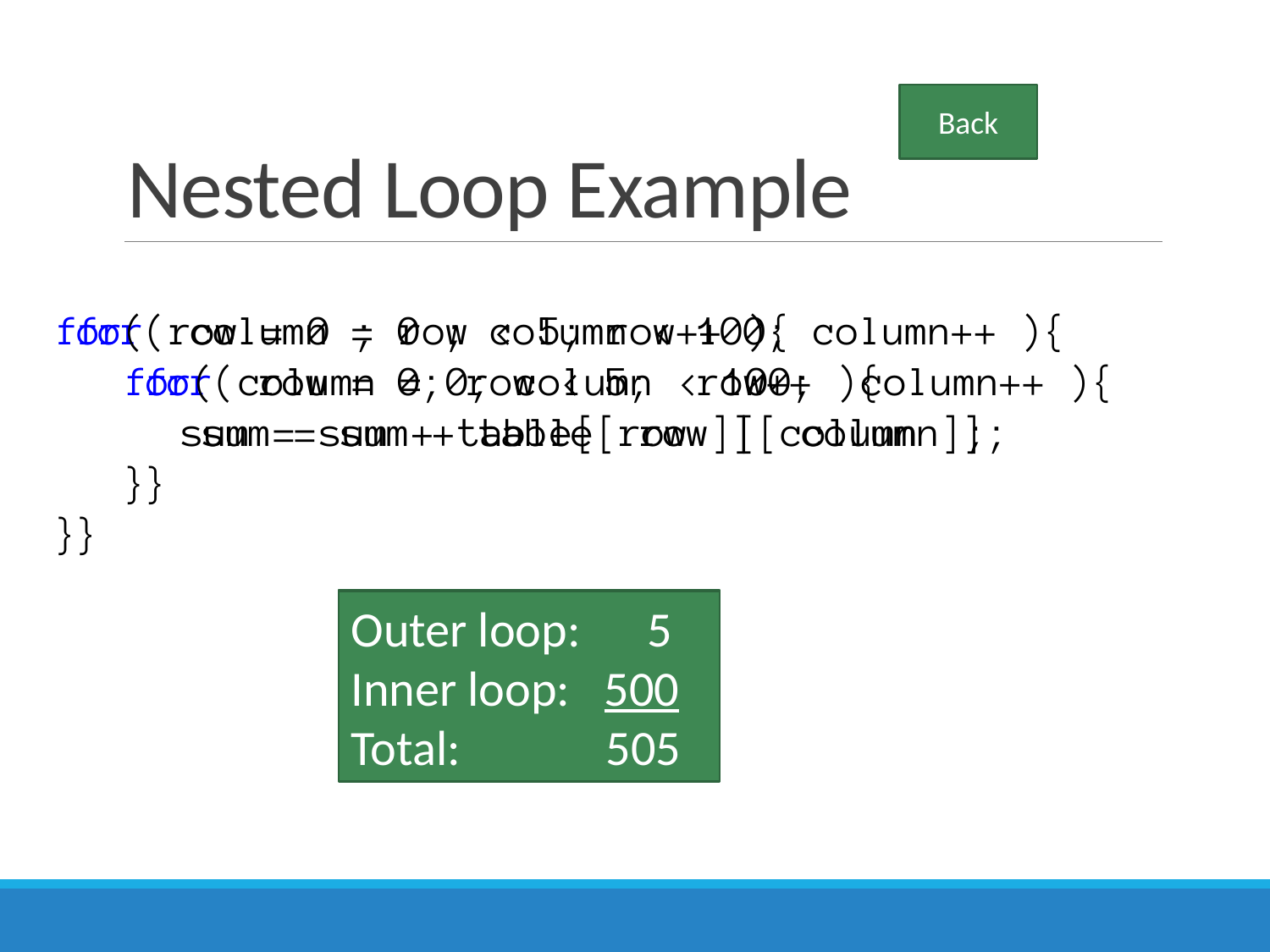

# Nested Loop Example
Back
for( row = 0 ; row < 5; row++ ){
   for( column = 0; column < 100;  column++ ){
	sum = sum + table[ row ][ column ];
   }
}
for( column = 0 ; column < 100; column++ ){
   for( row = 0; row < 5;  row++ ){
	sum = sum + table[ row ][ column ];
   }
}

Outer loop:  100
Inner loop:   500
Total:             600
Outer loop:      5
Inner loop:   500
Total:             505